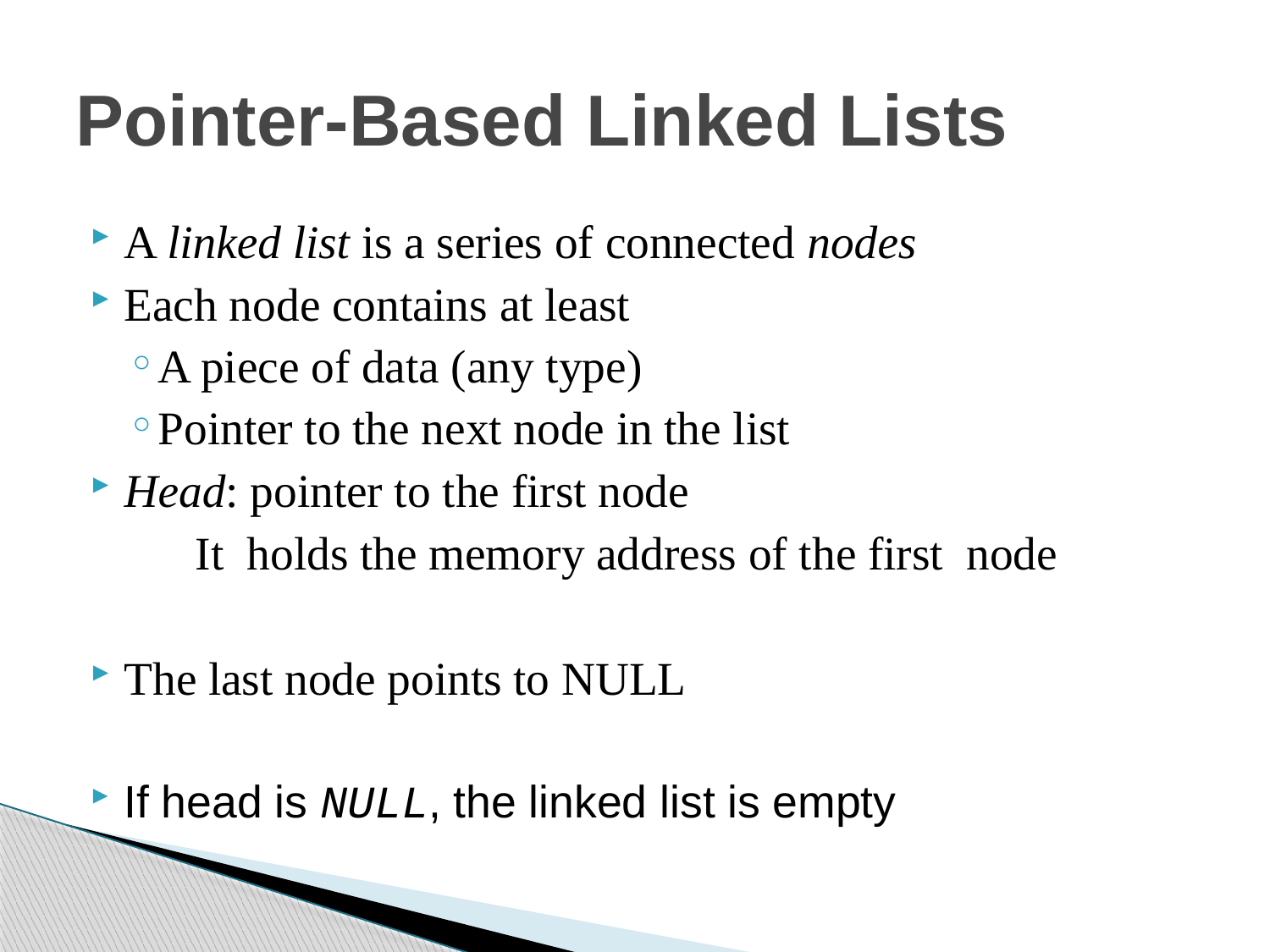

# Pointer-Based Linked Lists
A linked list is a series of connected nodes
Each node contains at least
A piece of data (any type)
Pointer to the next node in the list
Head: pointer to the first node
         It  holds the memory address of the first  node

The last node points to NULL

If head is NULL, the linked list is empty